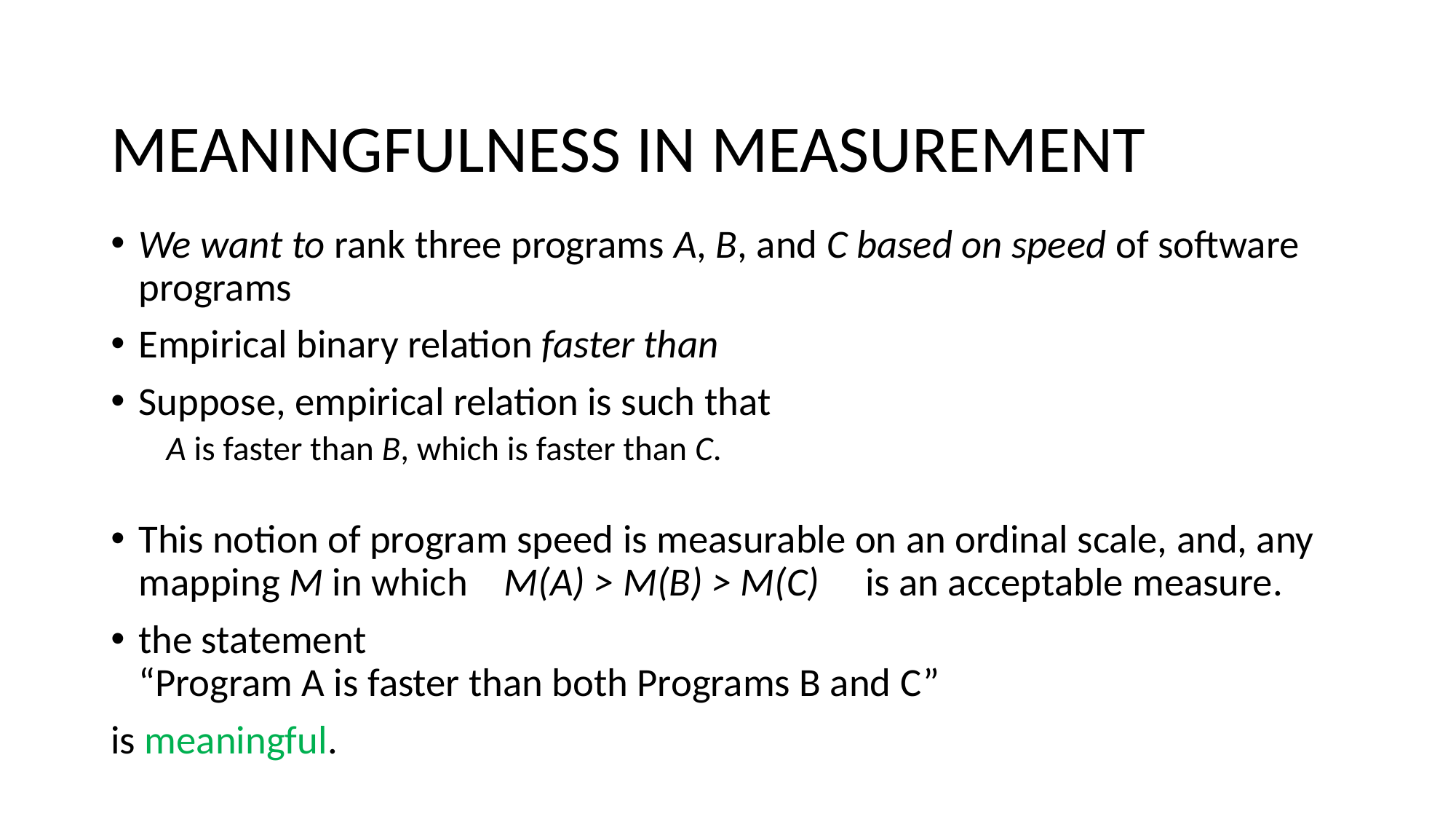

# MEANINGFULNESS IN MEASUREMENT
We want to rank three programs A, B, and C based on speed of software programs
Empirical binary relation faster than
Suppose, empirical relation is such that
A is faster than B, which is faster than C.
This notion of program speed is measurable on an ordinal scale, and, any mapping M in which    M(A) > M(B) > M(C)     is an acceptable measure.
the statement
	“Program A is faster than both Programs B and C”
is meaningful.